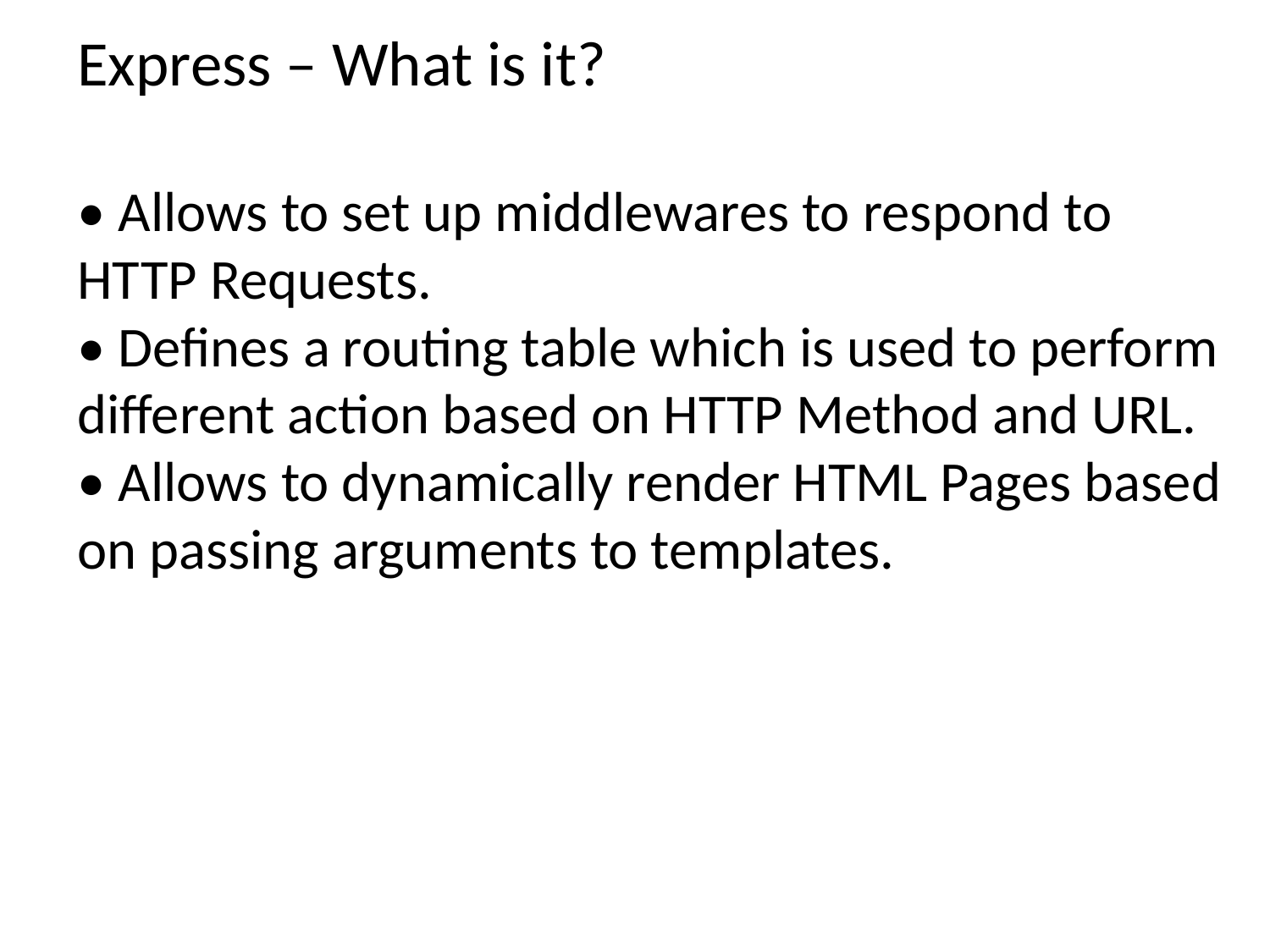

Express – What is it?

• Allows to set up middlewares to respond to HTTP Requests.
• Defines a routing table which is used to perform different action based on HTTP Method and URL.
• Allows to dynamically render HTML Pages based on passing arguments to templates.